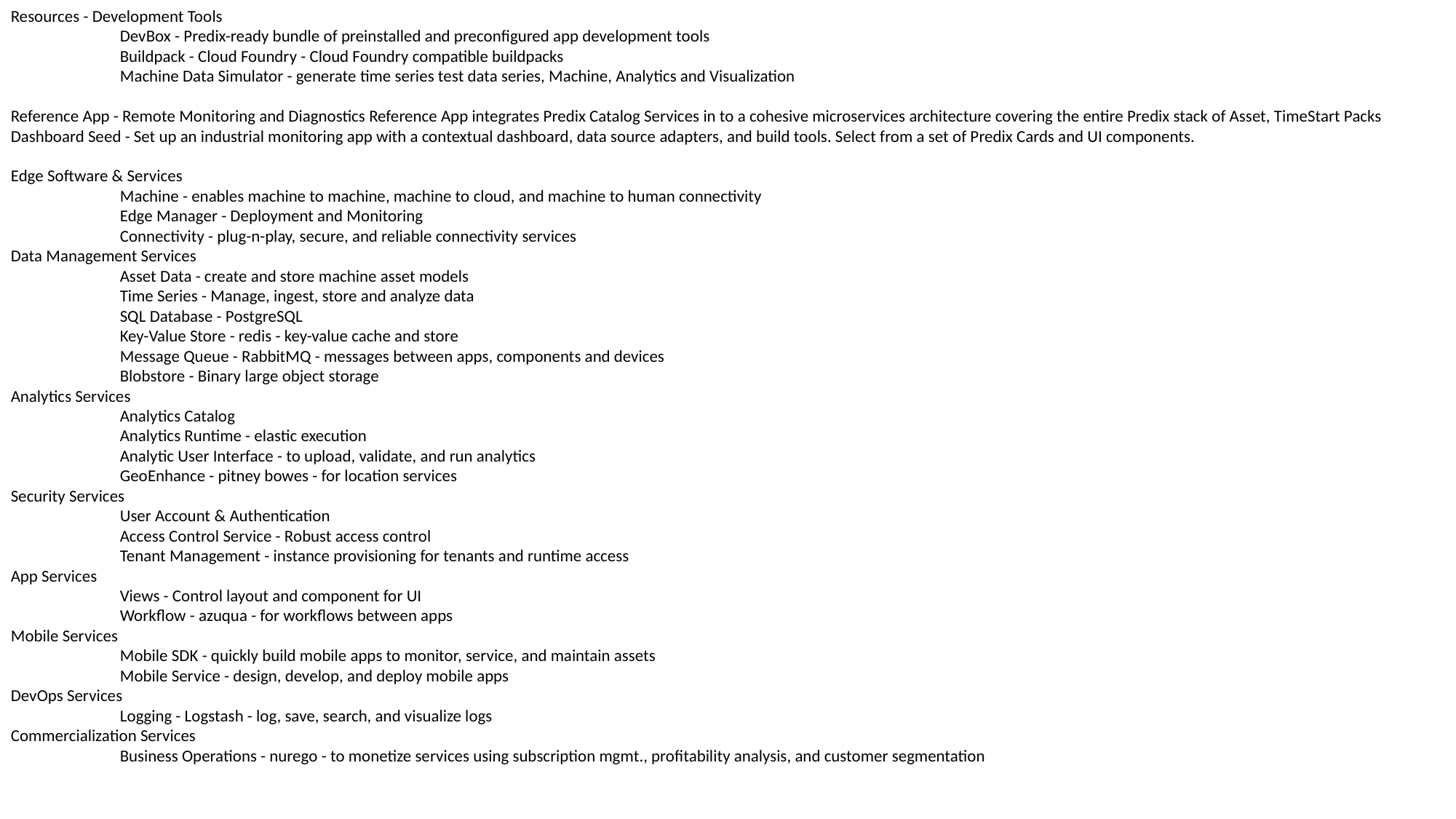

Resources - Development Tools
	DevBox - Predix-ready bundle of preinstalled and preconfigured app development tools
	Buildpack - Cloud Foundry - Cloud Foundry compatible buildpacks
	Machine Data Simulator - generate time series test data series, Machine, Analytics and Visualization

Reference App - Remote Monitoring and Diagnostics Reference App integrates Predix Catalog Services in to a cohesive microservices architecture covering the entire Predix stack of Asset, TimeStart Packs
Dashboard Seed - Set up an industrial monitoring app with a contextual dashboard, data source adapters, and build tools. Select from a set of Predix Cards and UI components.

Edge Software & Services
	Machine - enables machine to machine, machine to cloud, and machine to human connectivity
	Edge Manager - Deployment and Monitoring
	Connectivity - plug-n-play, secure, and reliable connectivity services
Data Management Services
	Asset Data - create and store machine asset models
	Time Series - Manage, ingest, store and analyze data
	SQL Database - PostgreSQL
	Key-Value Store - redis - key-value cache and store
	Message Queue - RabbitMQ - messages between apps, components and devices
	Blobstore - Binary large object storage
Analytics Services
	Analytics Catalog
	Analytics Runtime - elastic execution
	Analytic User Interface - to upload, validate, and run analytics
	GeoEnhance - pitney bowes - for location services
Security Services
	User Account & Authentication
	Access Control Service - Robust access control
	Tenant Management - instance provisioning for tenants and runtime access
App Services
	Views - Control layout and component for UI
	Workflow - azuqua - for workflows between apps
Mobile Services
	Mobile SDK - quickly build mobile apps to monitor, service, and maintain assets
	Mobile Service - design, develop, and deploy mobile apps
DevOps Services
	Logging - Logstash - log, save, search, and visualize logs
Commercialization Services
	Business Operations - nurego - to monetize services using subscription mgmt., profitability analysis, and customer segmentation